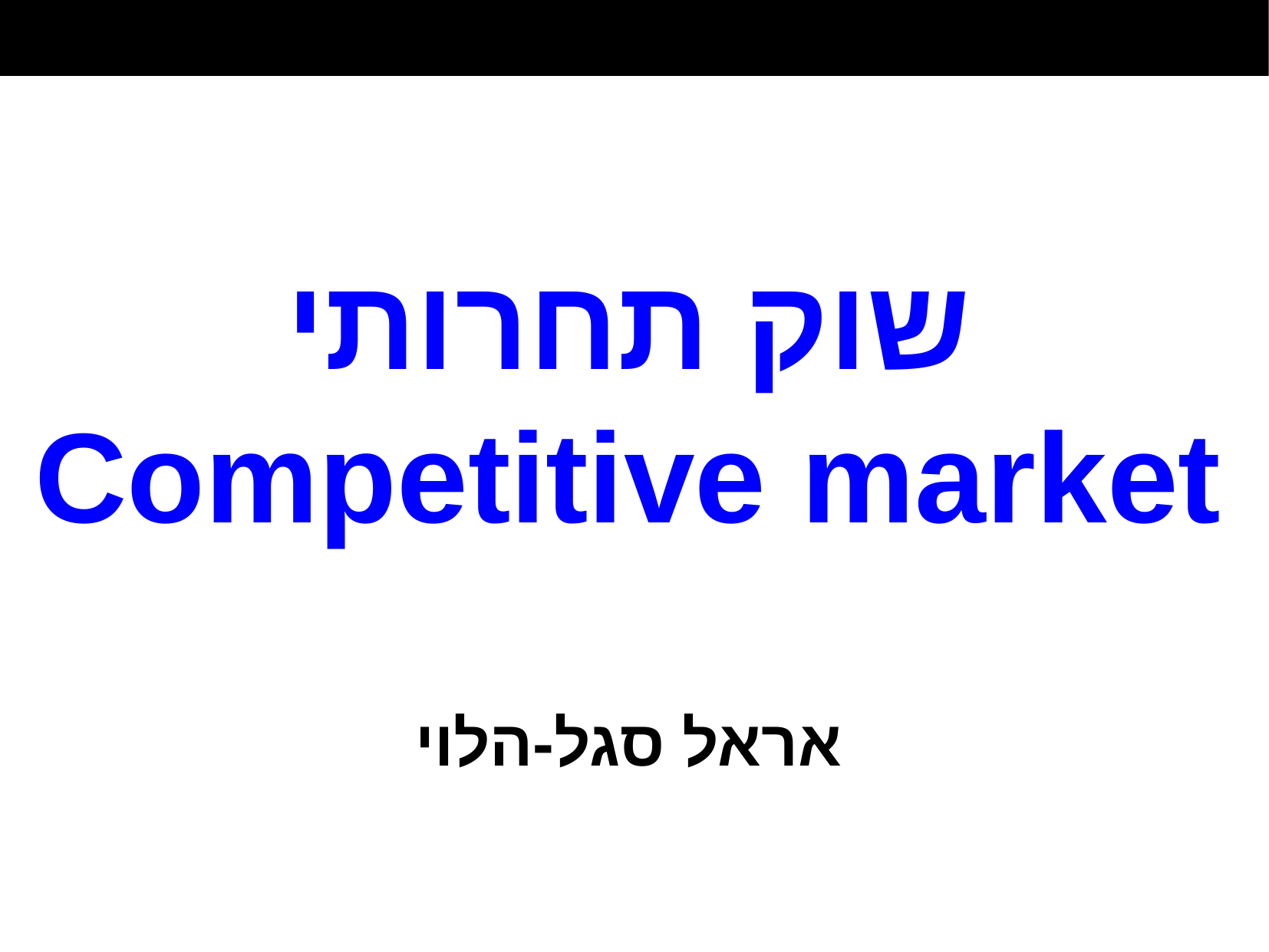

"וּנְחַלְתֶּם אוֹתָהּ אִישׁ כְּאָחִיו" (יחזקאל מז 14)
שוק תחרותי
Competitive market
אראל סגל-הלוי